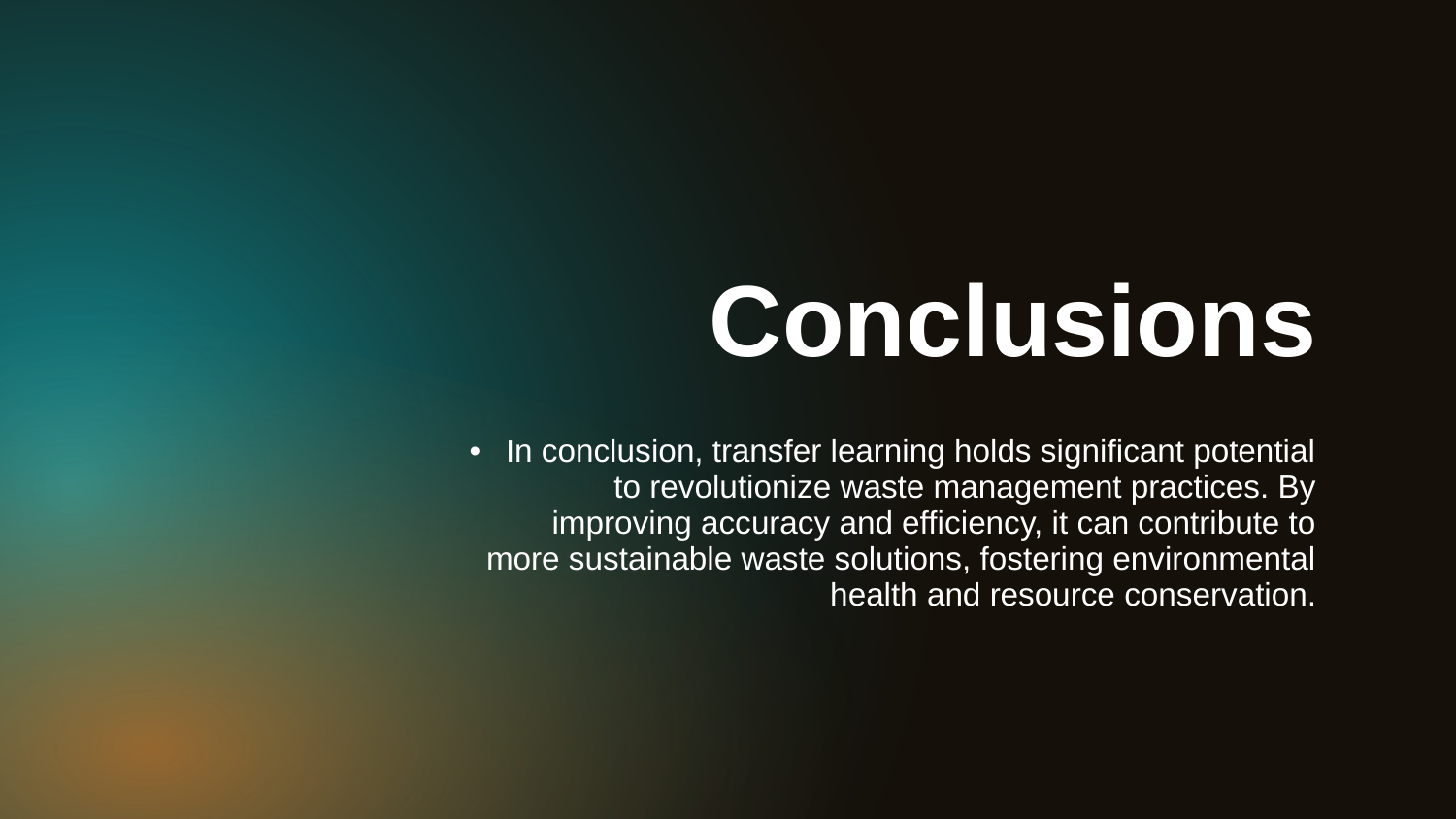

Conclusions
# In conclusion, transfer learning holds significant potential to revolutionize waste management practices. By improving accuracy and efficiency, it can contribute to more sustainable waste solutions, fostering environmental health and resource conservation.